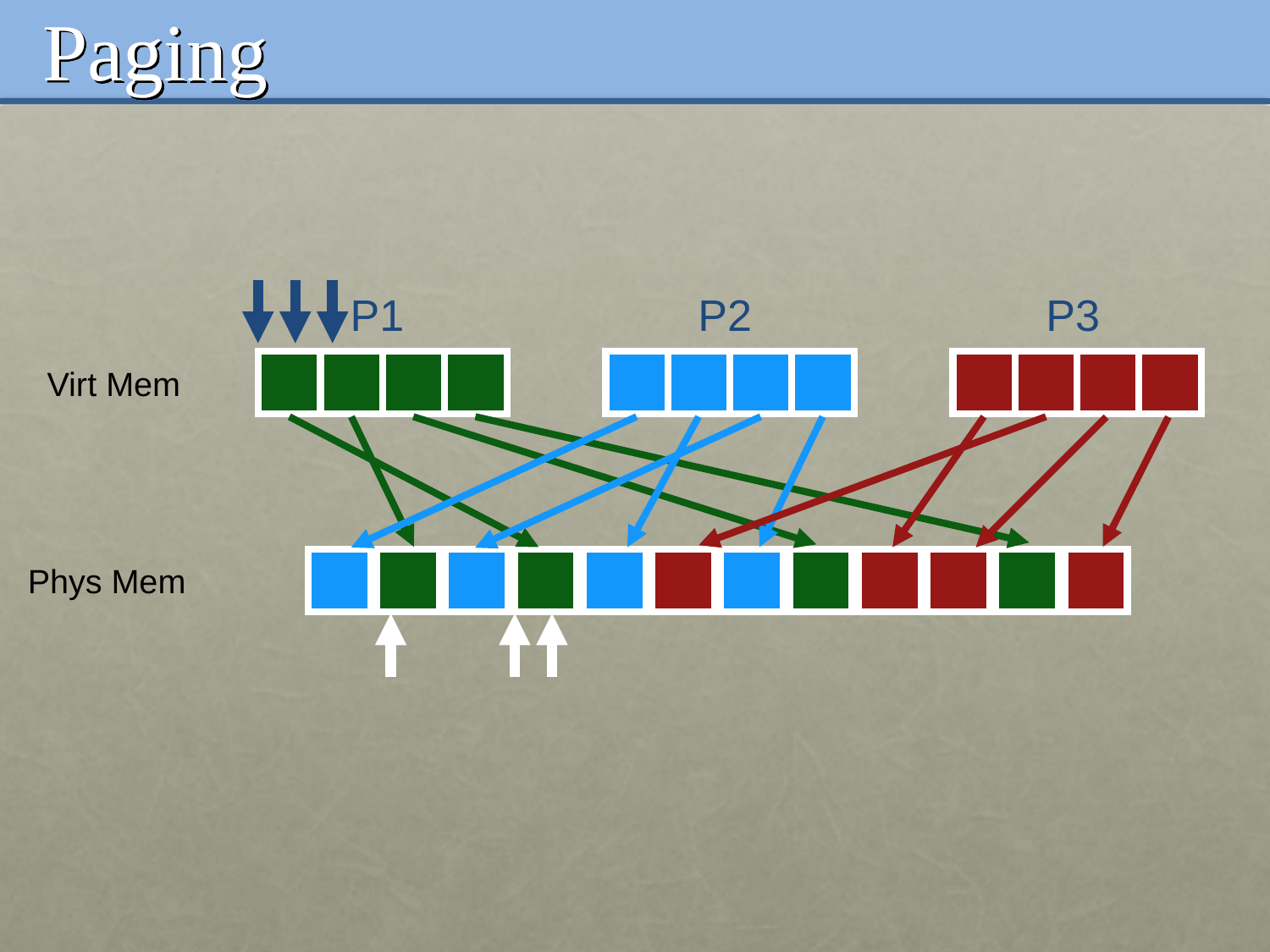

# Paging

P3
P1
P2

Virt Mem

Phys Mem